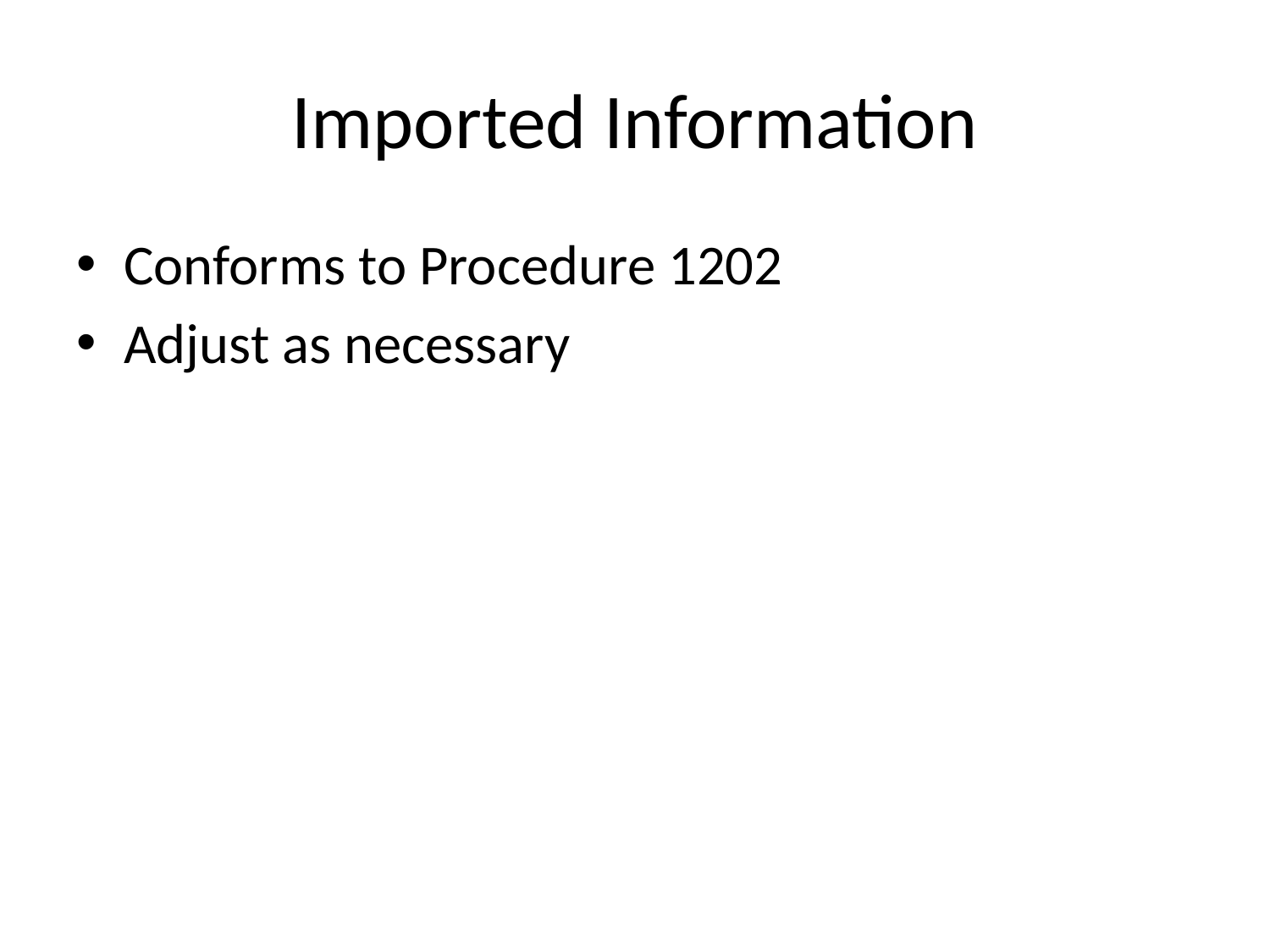

# Imported Information
Conforms to Procedure 1202
Adjust as necessary